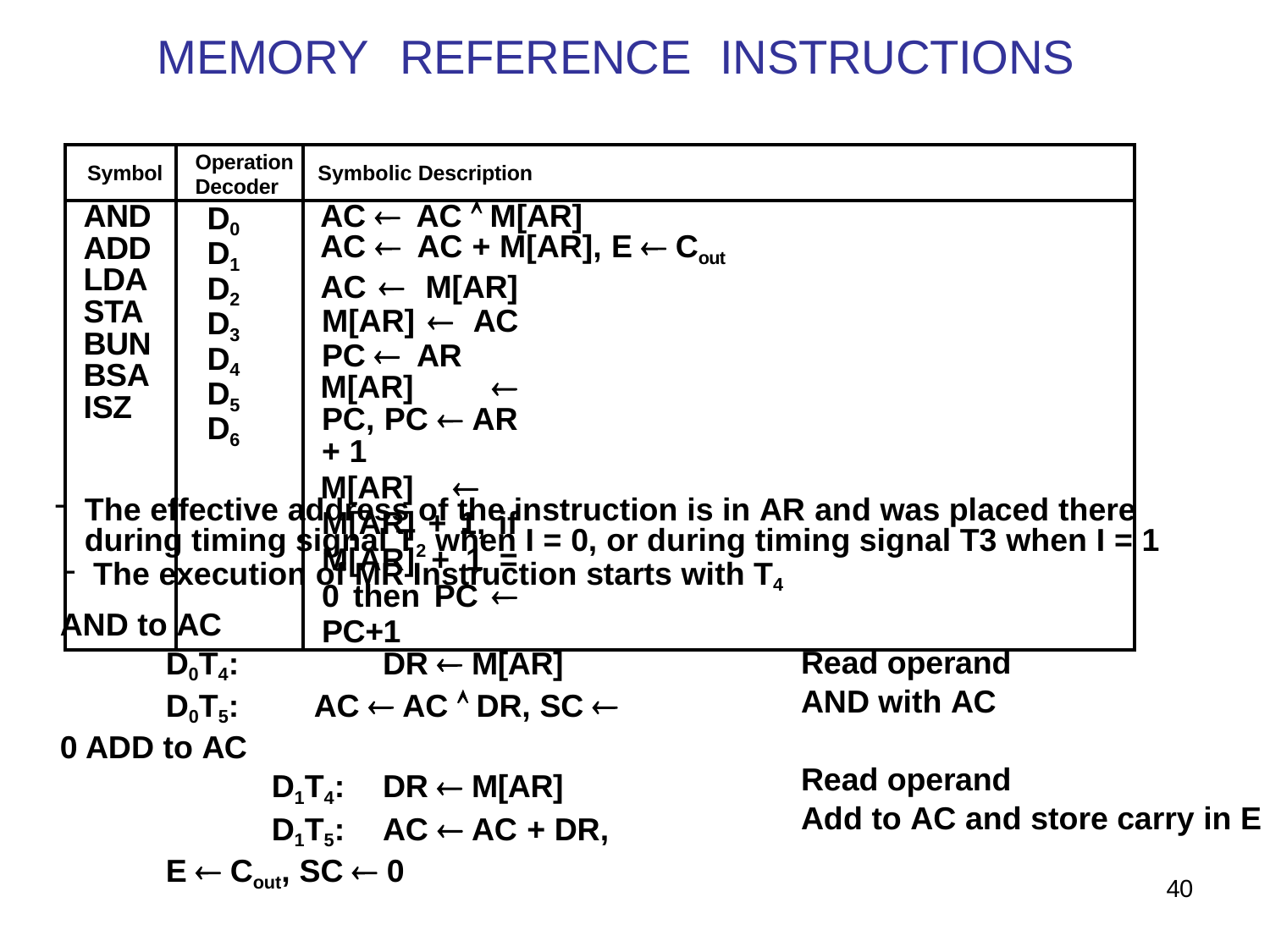

# MEMORY	REFERENCE	INSTRUCTIONS
| Symbol | Operation Decoder | Symbolic Description |
| --- | --- | --- |
| AND ADD LDA STA BUN BSA ISZ | D0 D1 D2 D3 D4 D5 D6 | AC ← AC ∧ M[AR] AC ← AC + M[AR], E ← Cout AC ← M[AR] M[AR] ← AC PC ← AR M[AR] ← PC, PC ← AR + 1 M[AR] ← M[AR] + 1, if M[AR] + 1 = 0 then PC ← PC+1 |
The effective address of the instruction is in AR and was placed there during timing signal T2 when I = 0, or during timing signal T3 when I = 1
The execution of MR Instruction starts with T4
AND to AC
D0T4:	DR ← M[AR]
D0T5:	AC ← AC ∧ DR, SC ← 0 ADD to AC
D1T4:	DR ← M[AR]
D1T5:	AC ← AC + DR, E ← Cout, SC ← 0
Read operand AND with AC
Read operand
Add to AC and store carry in E
40